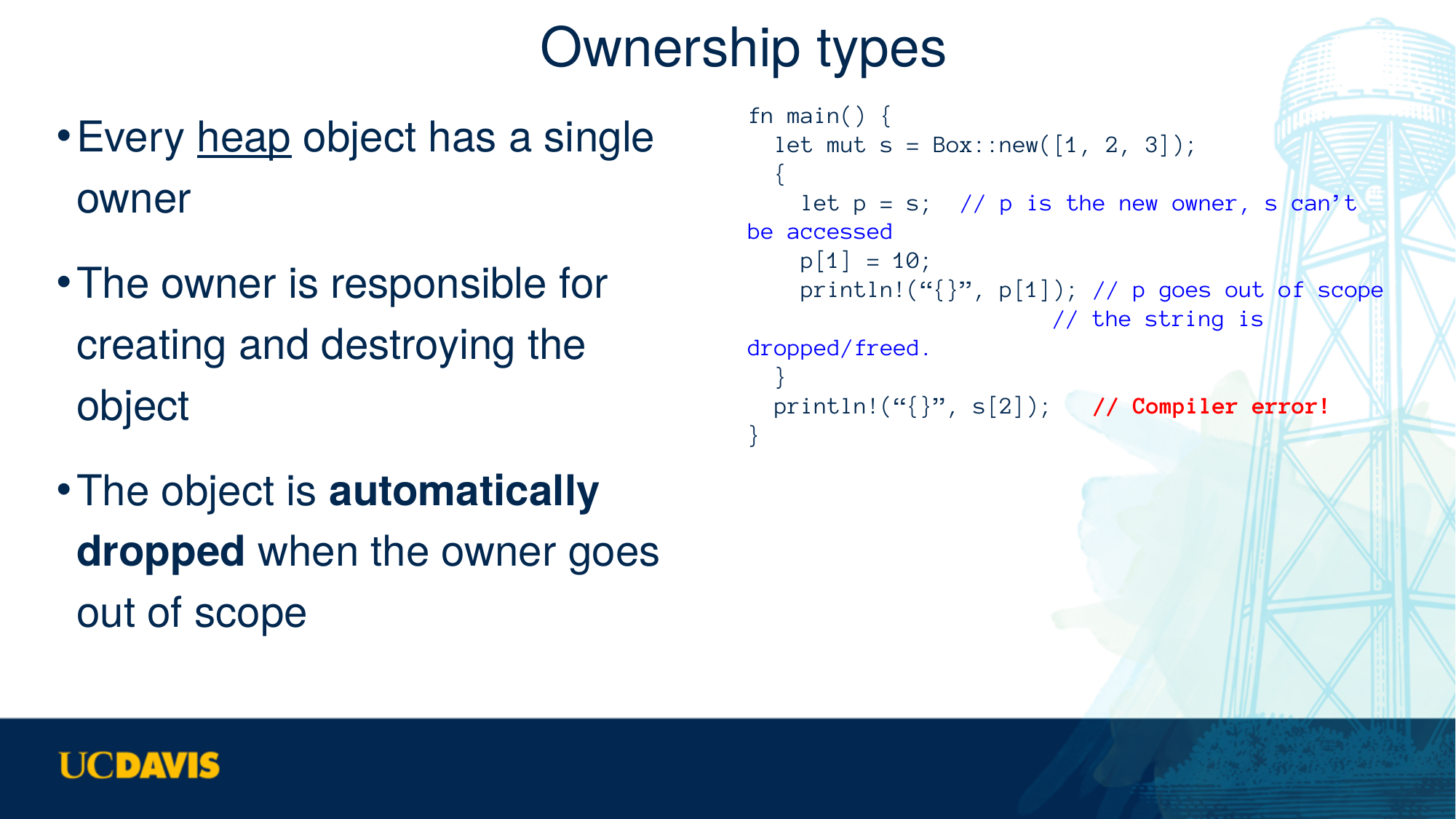

# Ownership types
Every heap object has a single owner
The owner is responsible for creating and destroying the object
The object is automatically dropped when the owner goes out of scope

fn main() {
  let mut s = Box::new([1, 2, 3]);
  {
    let p = s;  // p is the new owner, s can’t be accessed
    p[1] = 10;
    println!(“{}”, p[1]); // p goes out of scope
                       // the string is dropped/freed.
  }
  println!(“{}”, s[2]);   // Compiler error!
}